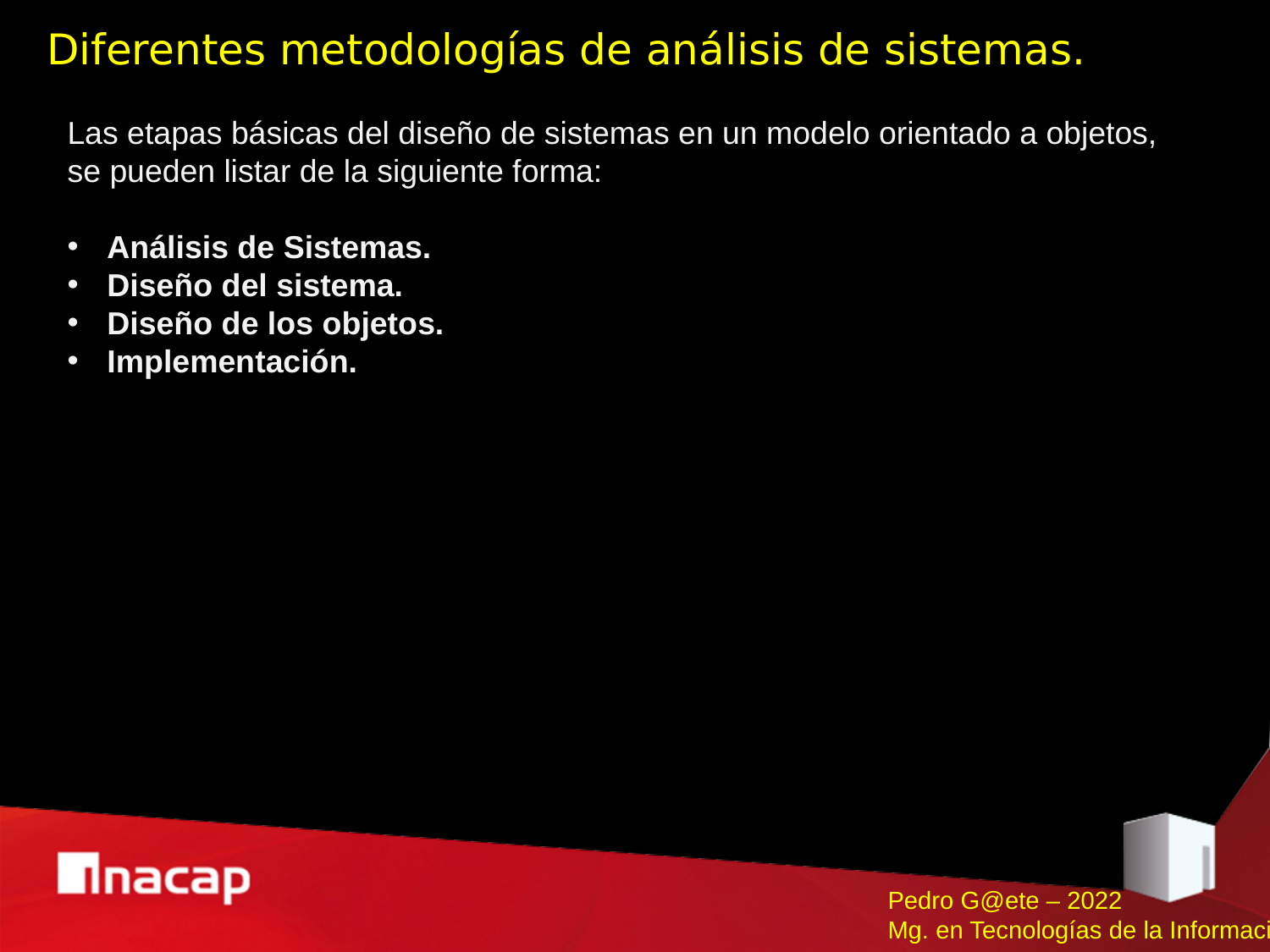

Diferentes metodologías de análisis de sistemas.
Las etapas básicas del diseño de sistemas en un modelo orientado a objetos, se pueden listar de la siguiente forma:

Análisis de Sistemas.
Diseño del sistema.
Diseño de los objetos.
Implementación.